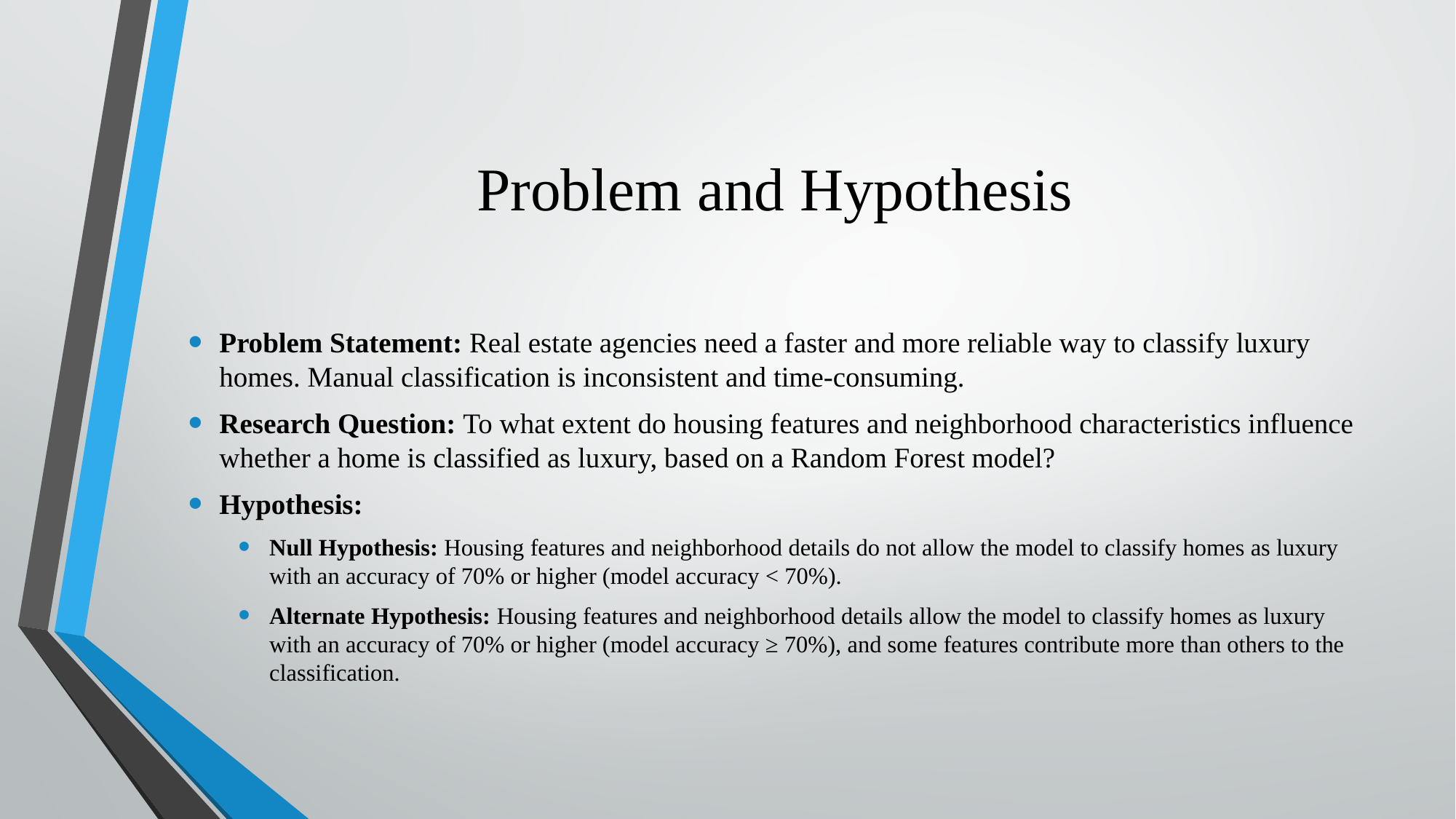

# Problem and Hypothesis
Problem Statement: Real estate agencies need a faster and more reliable way to classify luxury homes. Manual classification is inconsistent and time-consuming.
Research Question: To what extent do housing features and neighborhood characteristics influence whether a home is classified as luxury, based on a Random Forest model?
Hypothesis:
Null Hypothesis: Housing features and neighborhood details do not allow the model to classify homes as luxury with an accuracy of 70% or higher (model accuracy < 70%).
Alternate Hypothesis: Housing features and neighborhood details allow the model to classify homes as luxury with an accuracy of 70% or higher (model accuracy ≥ 70%), and some features contribute more than others to the classification.